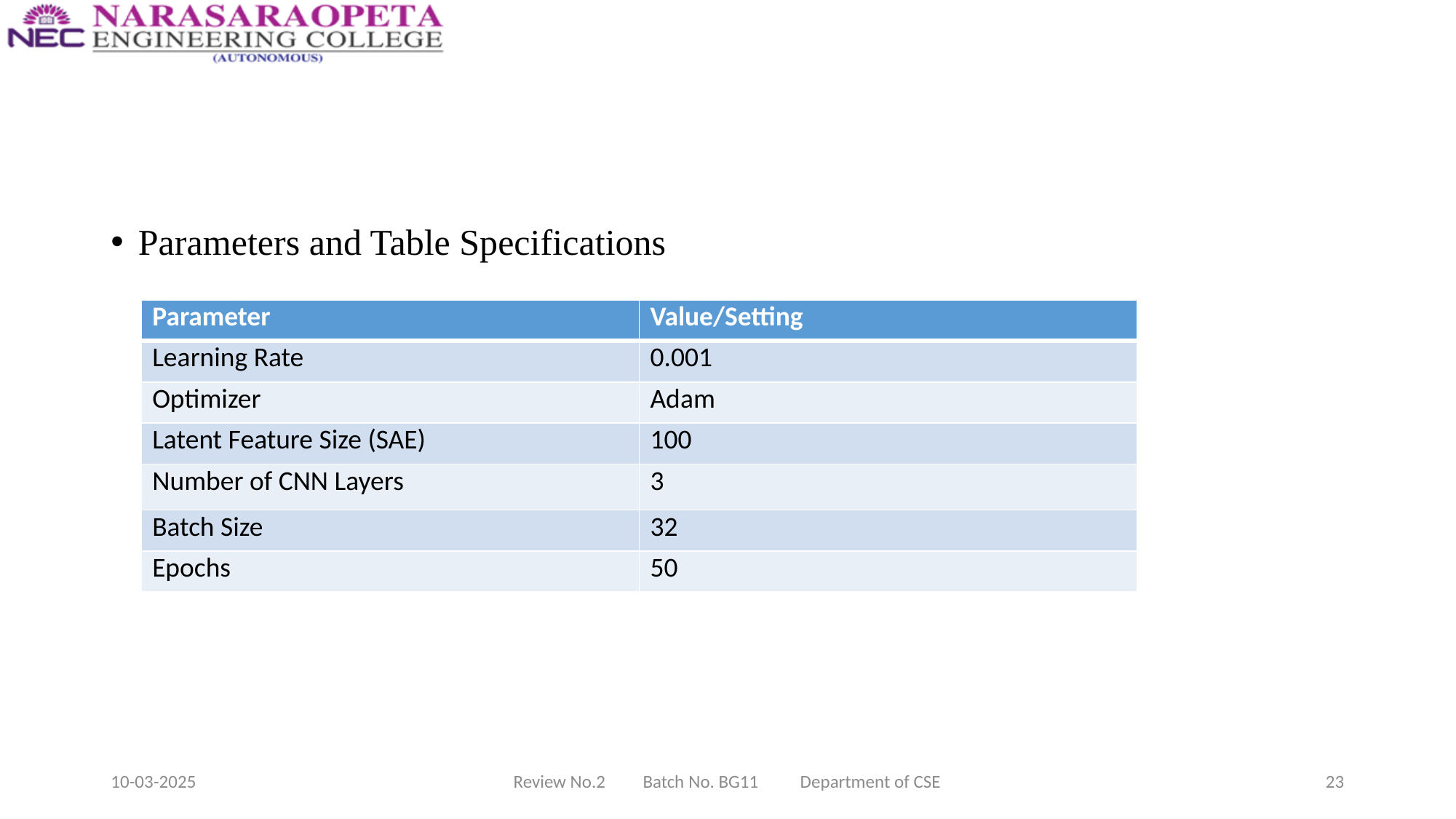

Parameters and Table Specifications

| Parameter | Value/Setting |
| --- | --- |
| Learning Rate | 0.001 |
| Optimizer | Adam |
| Latent Feature Size (SAE) | 100 |
| Number of CNN Layers | 3 |
| Batch Size | 32 |
| Epochs | 50 |
10-03-2025
Review No.2         Batch No. BG11          Department of CSE
23